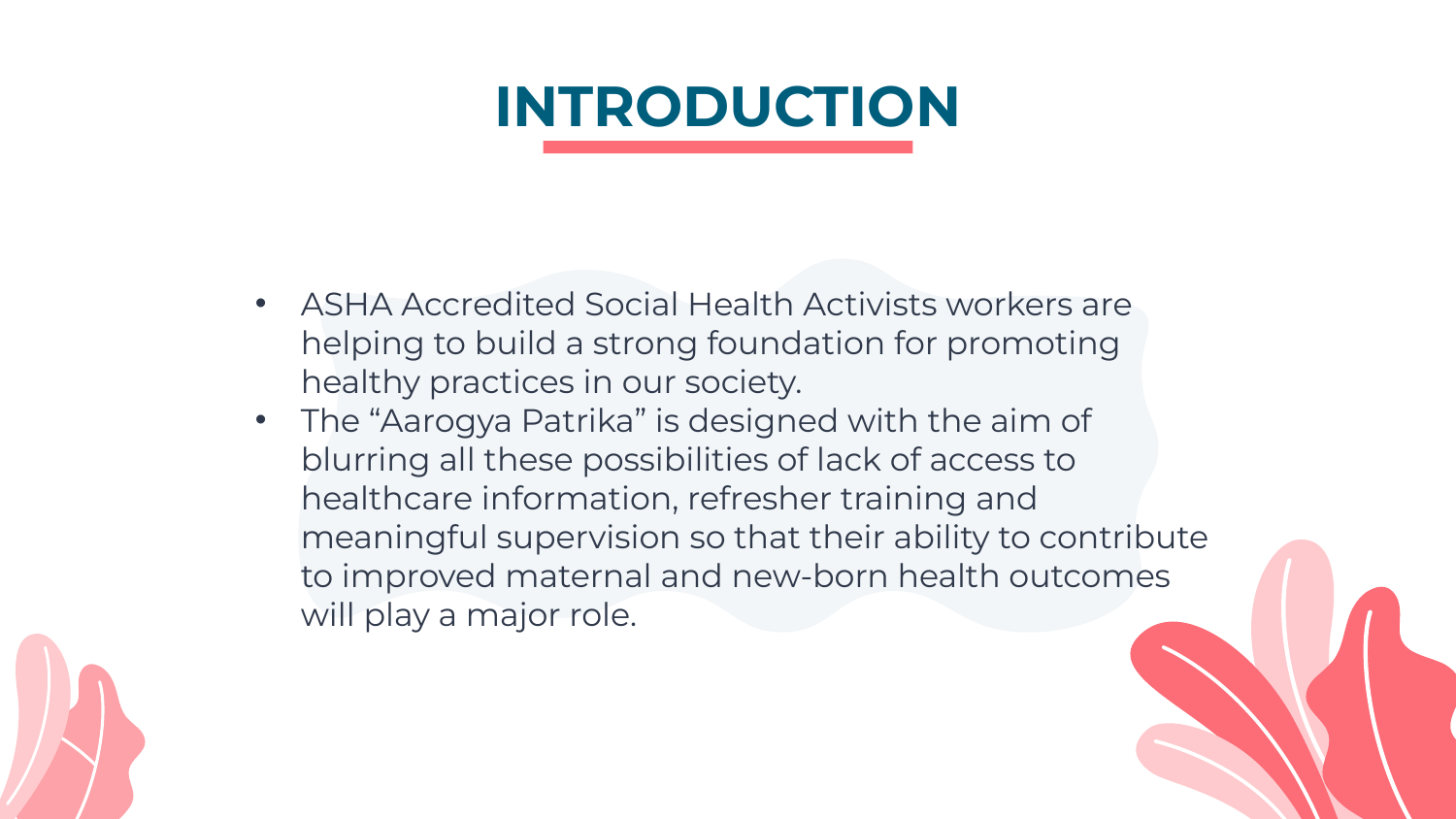

# INTRODUCTION

ASHA Accredited Social Health Activists workers are helping to build a strong foundation for promoting healthy practices in our society.
The “Aarogya Patrika” is designed with the aim of blurring all these possibilities of lack of access to healthcare information, refresher training and meaningful supervision so that their ability to contribute to improved maternal and new-born health outcomes will play a major role.